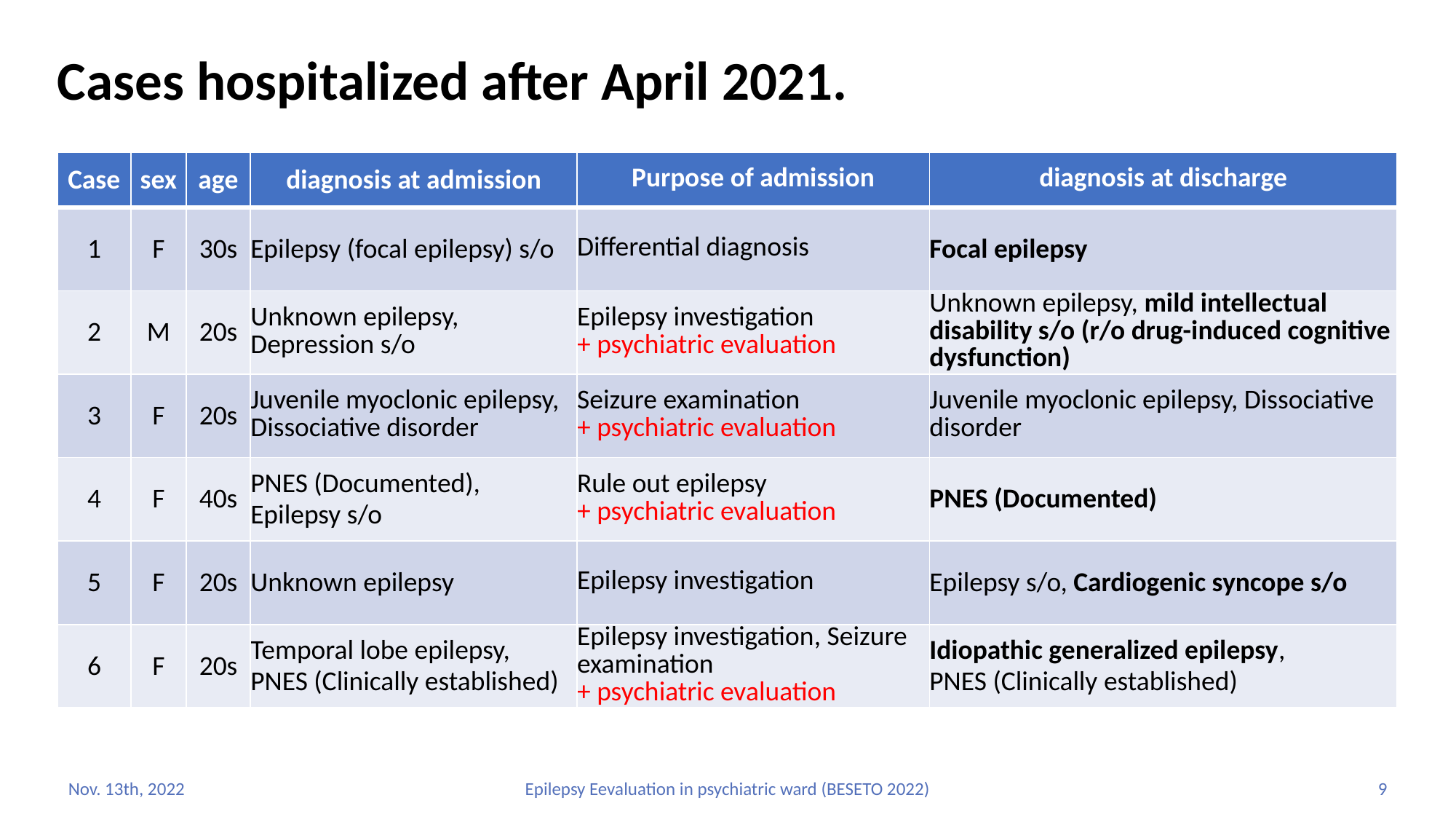

# Cases hospitalized after April 2021.

| Case | sex | age | diagnosis at admission | Purpose of admission | diagnosis at discharge |
| --- | --- | --- | --- | --- | --- |
| 1 | F | 30s | Epilepsy (focal epilepsy) s/o | Differential diagnosis | Focal epilepsy |
| 2 | M | 20s | Unknown epilepsy, Depression s/o | Epilepsy investigation + psychiatric evaluation | Unknown epilepsy, mild intellectual disability s/o (r/o drug-induced cognitive dysfunction) |
| 3 | F | 20s | Juvenile myoclonic epilepsy, Dissociative disorder | Seizure examination + psychiatric evaluation | Juvenile myoclonic epilepsy, Dissociative disorder |
| 4 | F | 40s | PNES (Documented), Epilepsy s/o | Rule out epilepsy + psychiatric evaluation | PNES (Documented) |
| 5 | F | 20s | Unknown epilepsy | Epilepsy investigation | Epilepsy s/o, Cardiogenic syncope s/o |
| 6 | F | 20s | Temporal lobe epilepsy, PNES (Clinically established) | Epilepsy investigation, Seizure examination + psychiatric evaluation | Idiopathic generalized epilepsy, PNES (Clinically established) |
Nov. 13th, 2022
Epilepsy Eevaluation in psychiatric ward (BESETO 2022)
9